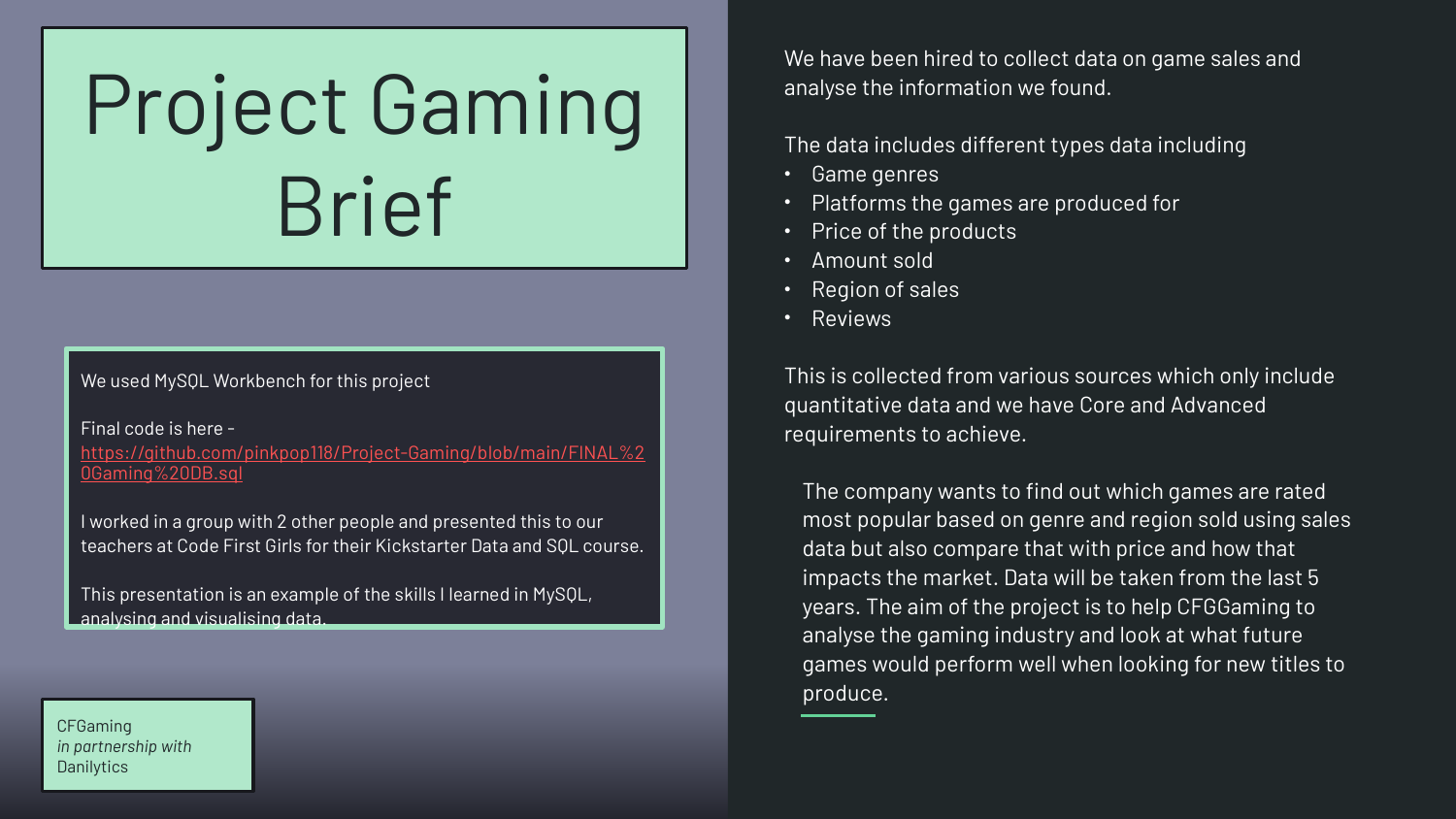

We have been hired to collect data on game sales and analyse the information we found.

The data includes different types data including
Game genres
Platforms the games are produced for
Price of the products
Amount sold
Region of sales
Reviews

This is collected from various sources which only include quantitative data and we have Core and Advanced requirements to achieve.

The company wants to find out which games are rated most popular based on genre and region sold using sales data but also compare that with price and how that impacts the market. Data will be taken from the last 5 years. The aim of the project is to help CFGGaming to analyse the gaming industry and look at what future games would perform well when looking for new titles to produce.
# Project Gaming Brief
We used MySQL Workbench for this project

Final code is here - https://github.com/pinkpop118/Project-Gaming/blob/main/FINAL%20Gaming%20DB.sql

I worked in a group with 2 other people and presented this to our teachers at Code First Girls for their Kickstarter Data and SQL course.

This presentation is an example of the skills I learned in MySQL, analysing and visualising data.
CFGaming
in partnership with
Danilytics